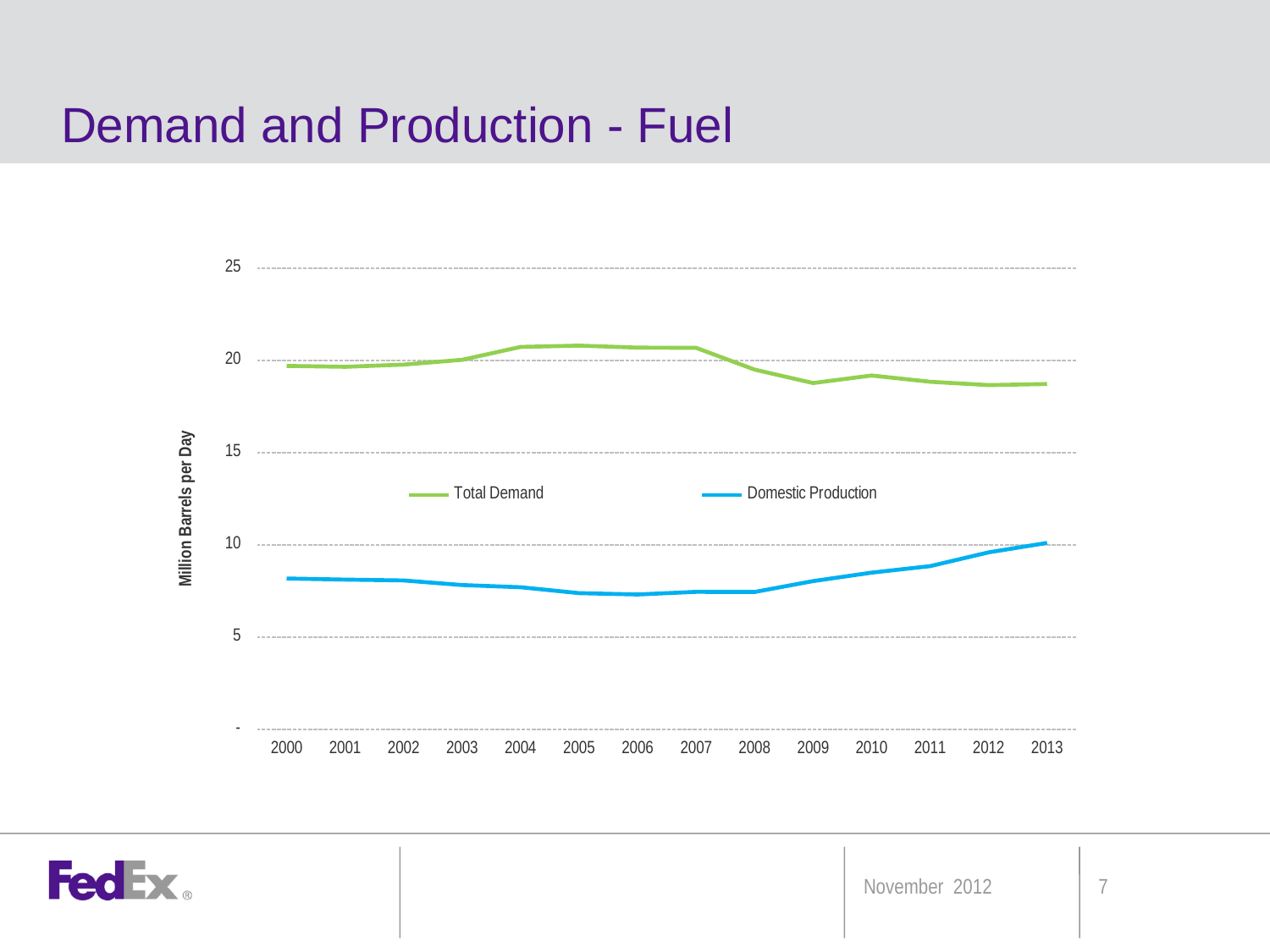

# Demand and Production - Fuel

### Chart

| Category | Total Demand | Domestic Production |
|---|---|---|
| 2000 | 19.7 | 8.173402176057255 |
| 2001 | 19.65 | 8.111672835054211 |
| 2002 | 19.77 | 8.066830716759409 |
| 2003 | 20.03 | 7.815969026775345 |
| 2004 | 20.73 | 7.697046633975312 |
| 2005 | 20.8 | 7.37817941625224 |
| 2006 | 20.69 | 7.304355839805108 |
| 2007 | 20.68 | 7.447561726867256 |
| 2008 | 19.5 | 7.44 |
| 2009 | 18.77 | 8.03 |
| 2010 | 19.18 | 8.49 |
| 2011 | 18.84 | 8.84 |
| 2012 | 18.66 | 9.59 |
| 2013 | 18.72 | 10.100000000000001 |
November  2012
7